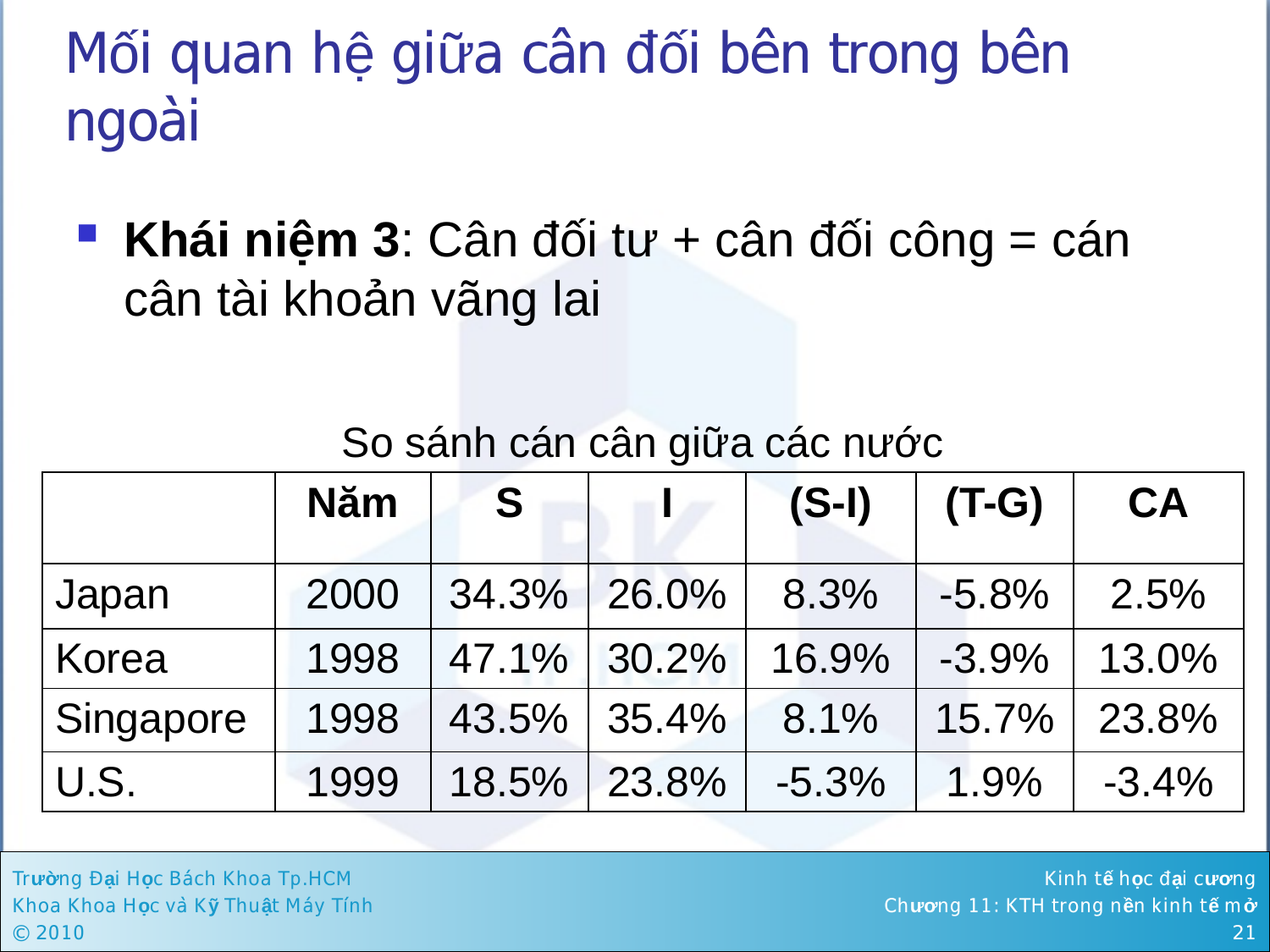

# Mối quan hệ giữa cân đối bên trong bên ngoài
Khái niệm 3: Cân đối tư + cân đối công = cán cân tài khoản vãng lai
| So sánh cán cân giữa các nước |  |  |  |  |  |  |
| --- | --- | --- | --- | --- | --- | --- |
|  | Năm | S | I | (S-I) | (T-G) | CA |
| Japan | 2000 | 34.3% | 26.0% | 8.3% | -5.8% | 2.5% |
| Korea | 1998 | 47.1% | 30.2% | 16.9% | -3.9% | 13.0% |
| Singapore | 1998 | 43.5% | 35.4% | 8.1% | 15.7% | 23.8% |
| U.S. | 1999 | 18.5% | 23.8% | -5.3% | 1.9% | -3.4% |